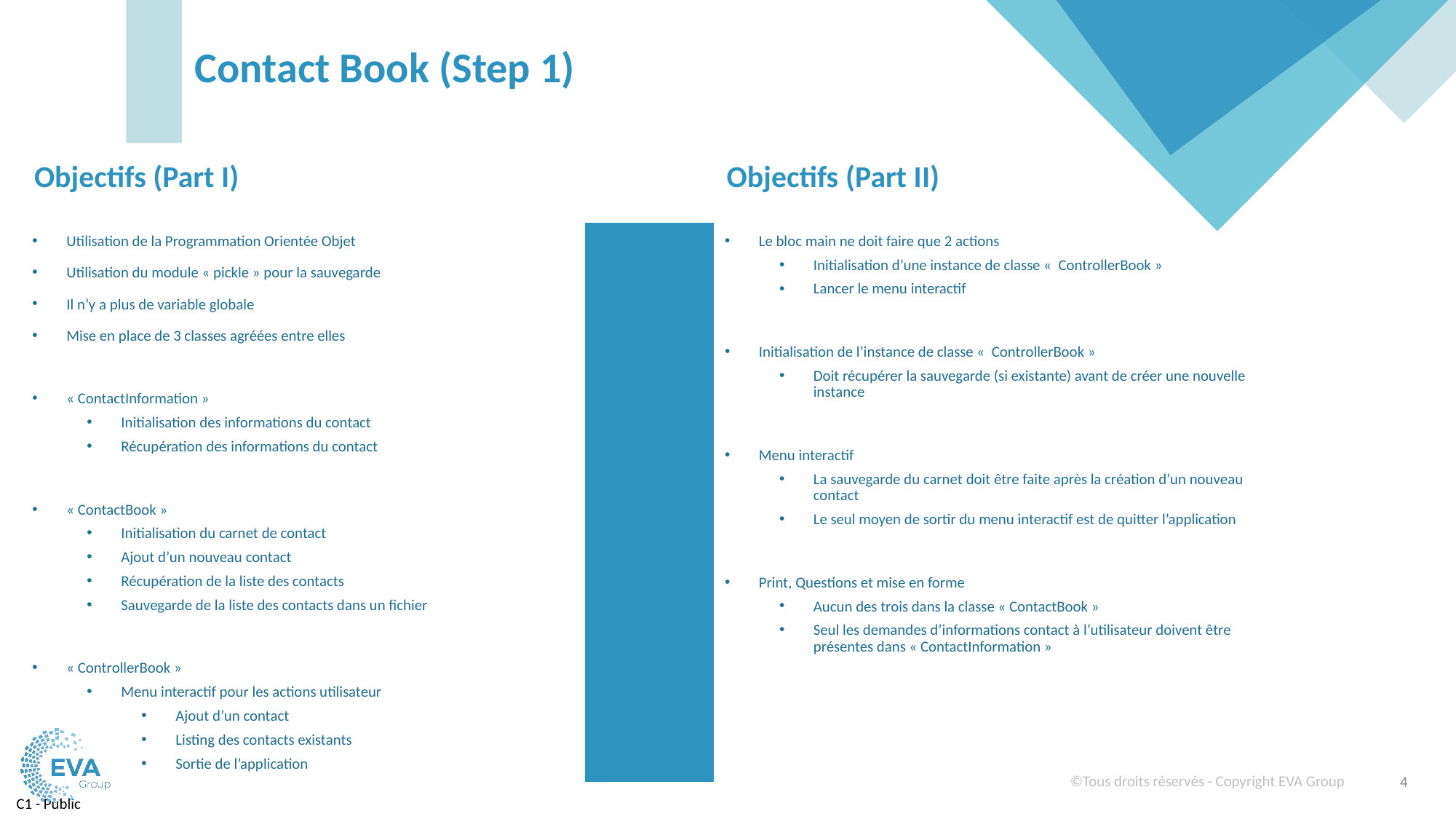

# Contact Book (Step 1)
Objectifs (Part I)
Objectifs (Part II)

Utilisation de la Programmation Orientée Objet
Utilisation du module « pickle » pour la sauvegarde
Il n’y a plus de variable globale
Mise en place de 3 classes agréées entre elles

« ContactInformation »
Initialisation des informations du contact
Récupération des informations du contact

« ContactBook »
Initialisation du carnet de contact
Ajout d’un nouveau contact
Récupération de la liste des contacts
Sauvegarde de la liste des contacts dans un fichier

« ControllerBook »
Menu interactif pour les actions utilisateur
Ajout d’un contact
Listing des contacts existants
Sortie de l’application

Le bloc main ne doit faire que 2 actions
Initialisation d’une instance de classe «  ControllerBook »
Lancer le menu interactif

Initialisation de l’instance de classe «  ControllerBook »
Doit récupérer la sauvegarde (si existante) avant de créer une nouvelle instance

Menu interactif
La sauvegarde du carnet doit être faite après la création d’un nouveau contact
Le seul moyen de sortir du menu interactif est de quitter l’application

Print, Questions et mise en forme
Aucun des trois dans la classe « ContactBook »
Seul les demandes d’informations contact à l’utilisateur doivent être présentes dans « ContactInformation »